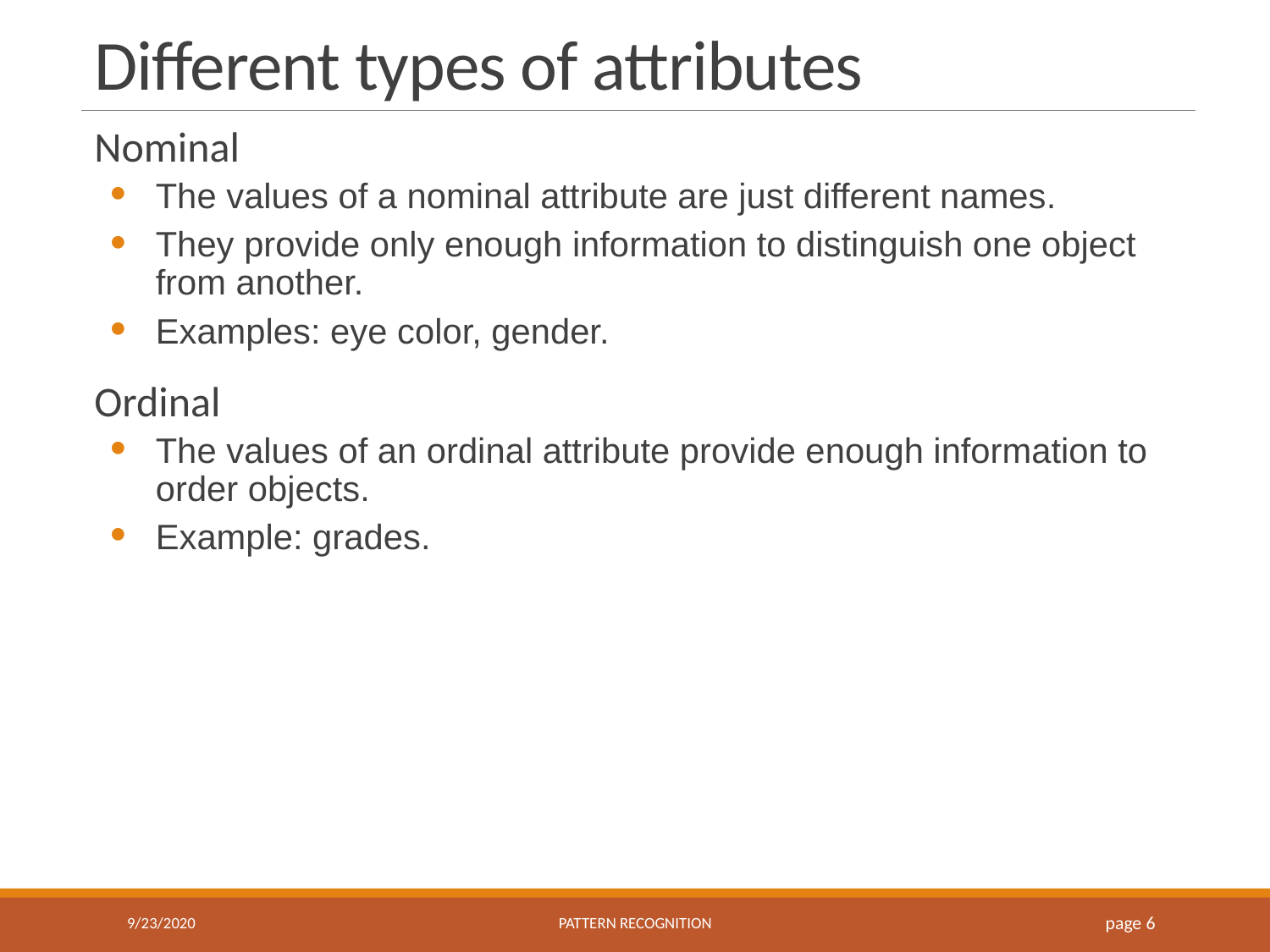

# Different types of attributes
Nominal
The values of a nominal attribute are just different names.
They provide only enough information to distinguish one object from another.
Examples: eye color, gender.
Ordinal
The values of an ordinal attribute provide enough information to order objects.
Example: grades.
9/23/2020
Pattern recognition
page 6